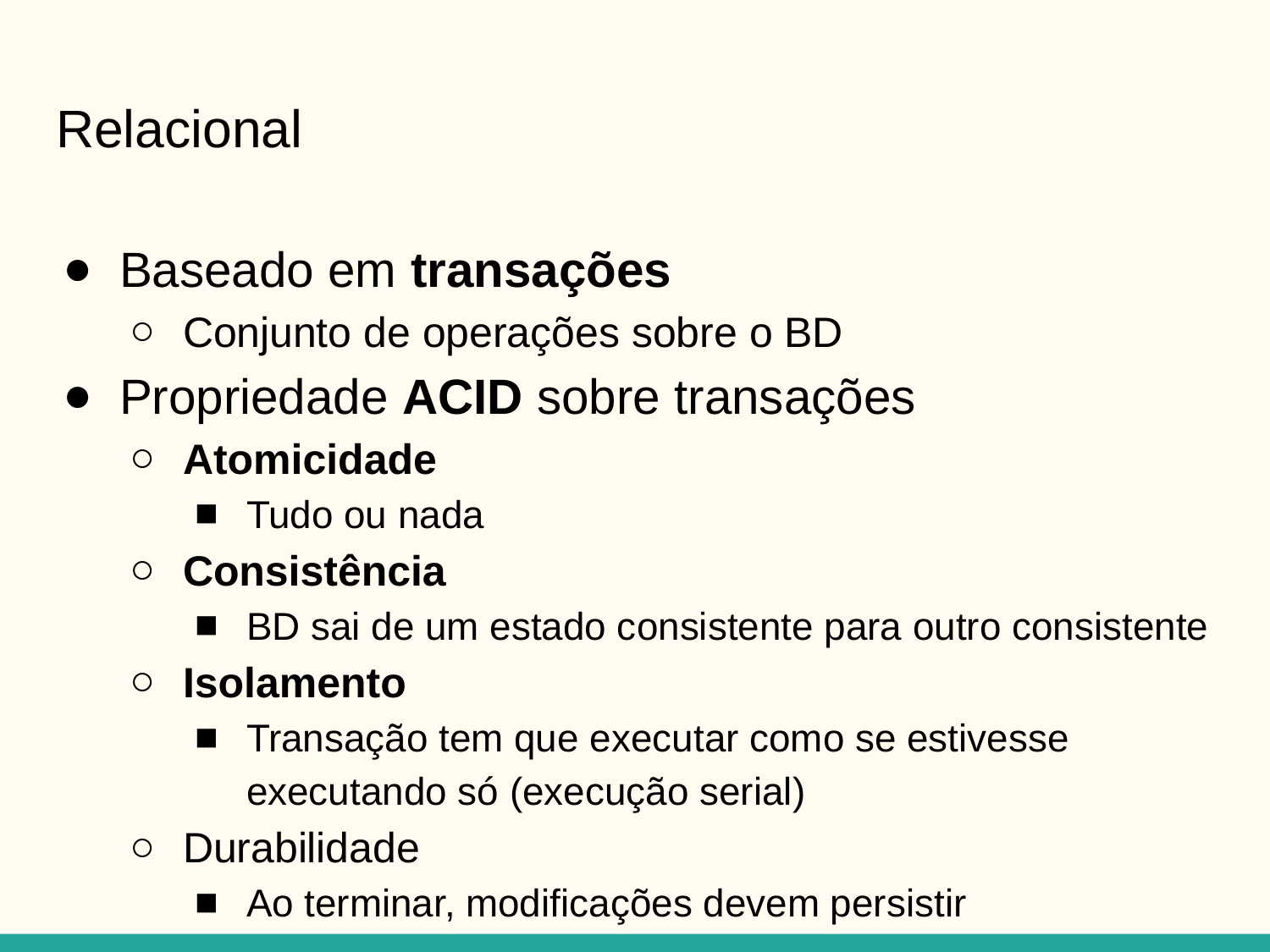

# Relacional
Baseado em transações
Conjunto de operações sobre o BD
Propriedade ACID sobre transações
Atomicidade
Tudo ou nada
Consistência
BD sai de um estado consistente para outro consistente
Isolamento
Transação tem que executar como se estivesse executando só (execução serial)
Durabilidade
Ao terminar, modificações devem persistir